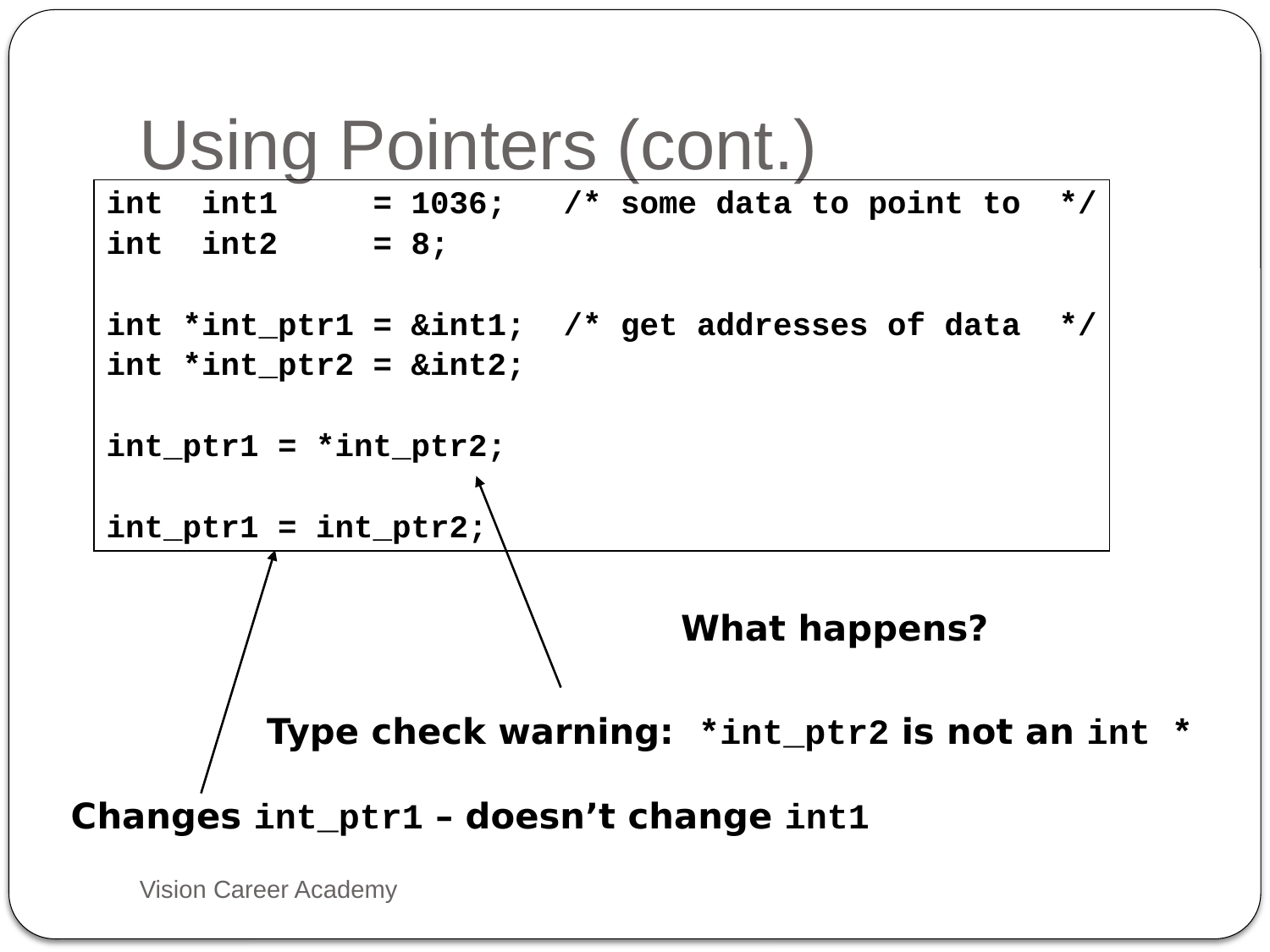

# Using Pointers (cont.)
int  int1     = 1036;   /* some data to point to  */
int  int2     = 8;

int *int_ptr1 = &int1;  /* get addresses of data  */
int *int_ptr2 = &int2;

int_ptr1 = *int_ptr2;

int_ptr1 = int_ptr2;

What happens?
Type check warning:  *int_ptr2 is not an int *
Changes int_ptr1 – doesn’t change int1
Vision Career Academy